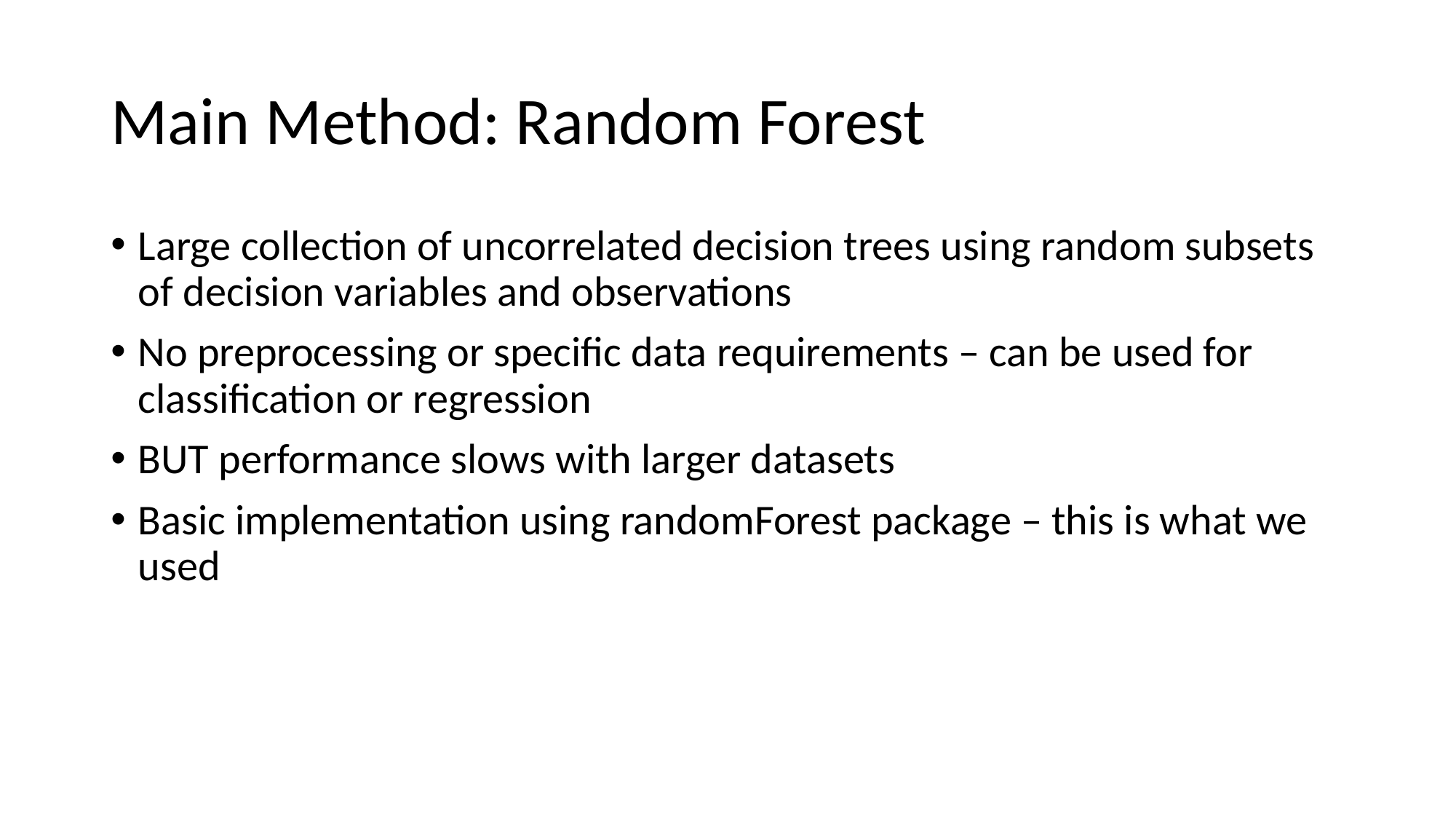

# Main Method: Random Forest
Large collection of uncorrelated decision trees using random subsets of decision variables and observations
No preprocessing or specific data requirements – can be used for classification or regression
BUT performance slows with larger datasets
Basic implementation using randomForest package – this is what we used